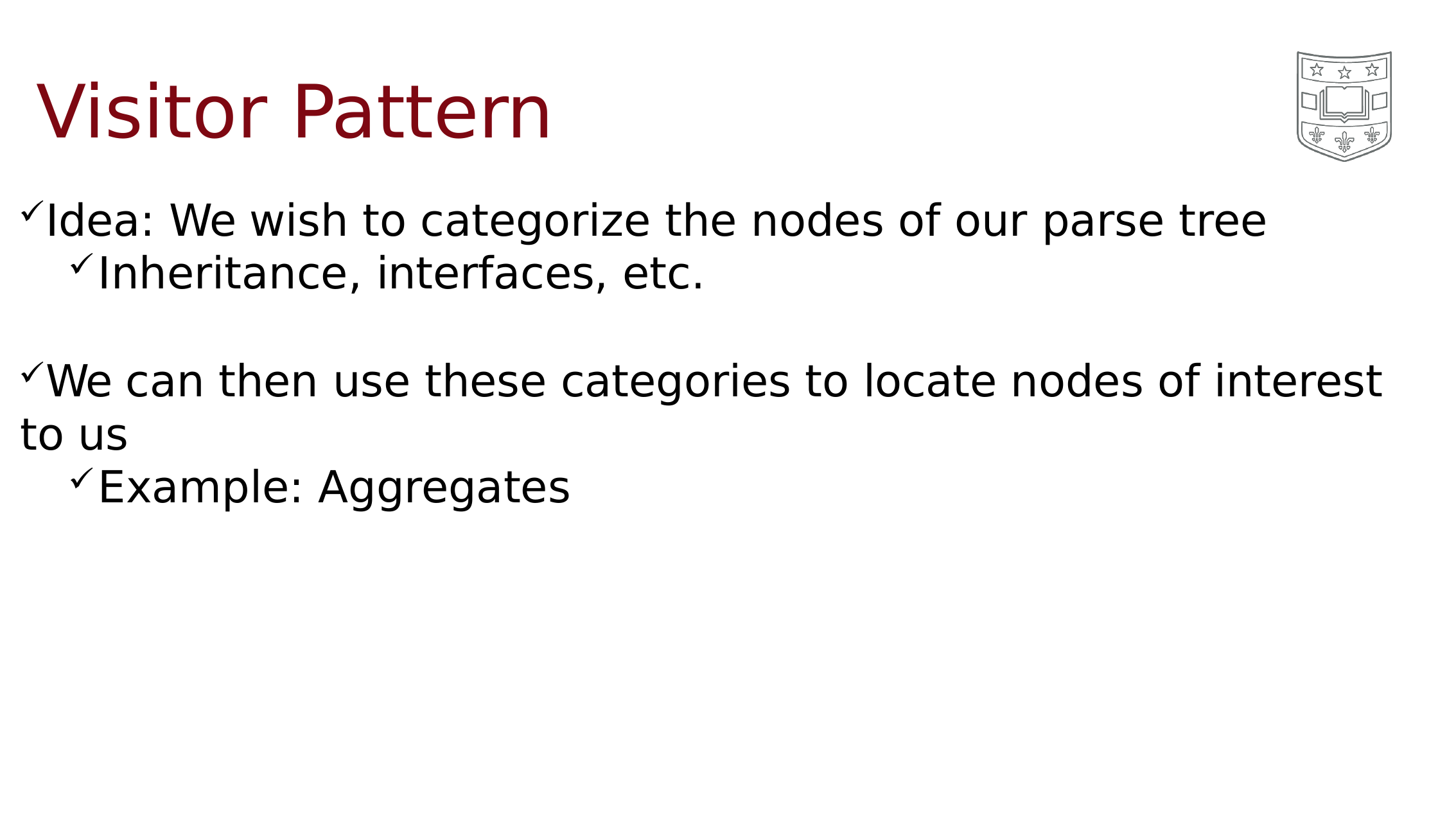

# Visitor Pattern
Idea: We wish to categorize the nodes of our parse tree
Inheritance, interfaces, etc.

We can then use these categories to locate nodes of interest to us
Example: Aggregates